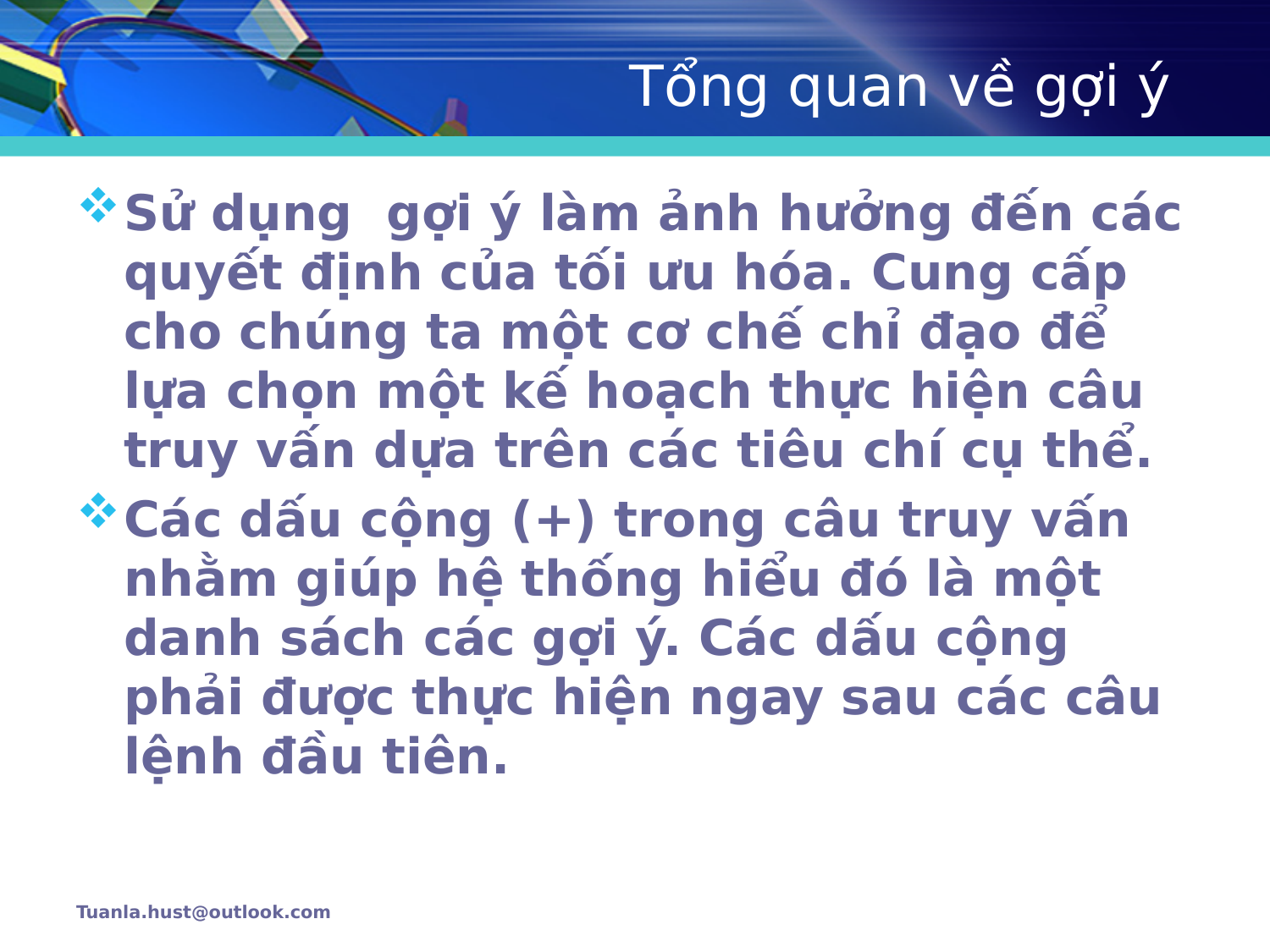

# Tổng quan về gợi ý
Sử dụng  gợi ý làm ảnh hưởng đến các quyết định của tối ưu hóa. Cung cấp cho chúng ta một cơ chế chỉ đạo để lựa chọn một kế hoạch thực hiện câu truy vấn dựa trên các tiêu chí cụ thể.
Các dấu cộng (+) trong câu truy vấn nhằm giúp hệ thống hiểu đó là một danh sách các gợi ý. Các dấu cộng phải được thực hiện ngay sau các câu lệnh đầu tiên.
Tuanla.hust@outlook.com